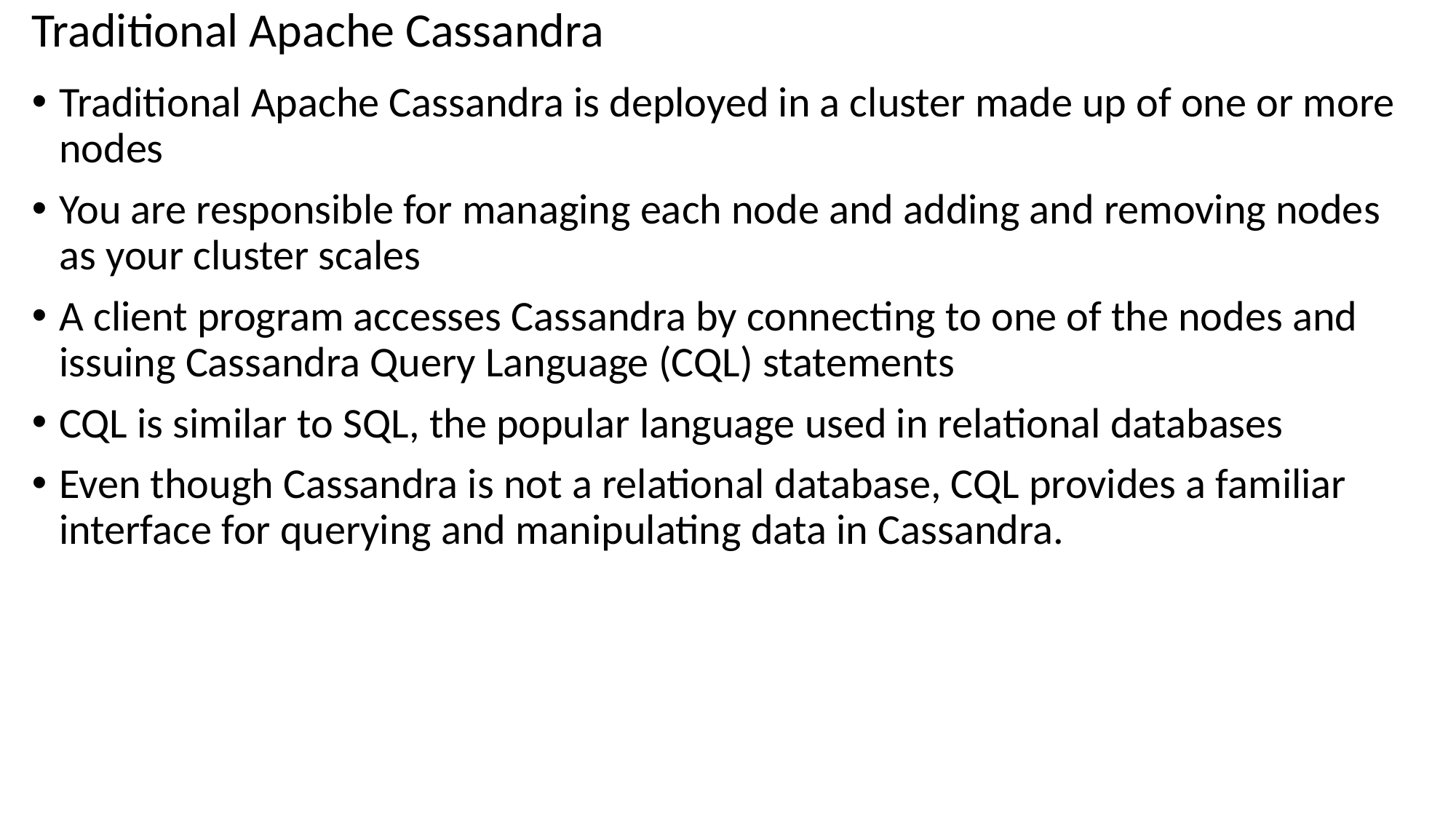

# Traditional Apache Cassandra
Traditional Apache Cassandra is deployed in a cluster made up of one or more nodes
You are responsible for managing each node and adding and removing nodes as your cluster scales
A client program accesses Cassandra by connecting to one of the nodes and issuing Cassandra Query Language (CQL) statements
CQL is similar to SQL, the popular language used in relational databases
Even though Cassandra is not a relational database, CQL provides a familiar interface for querying and manipulating data in Cassandra.